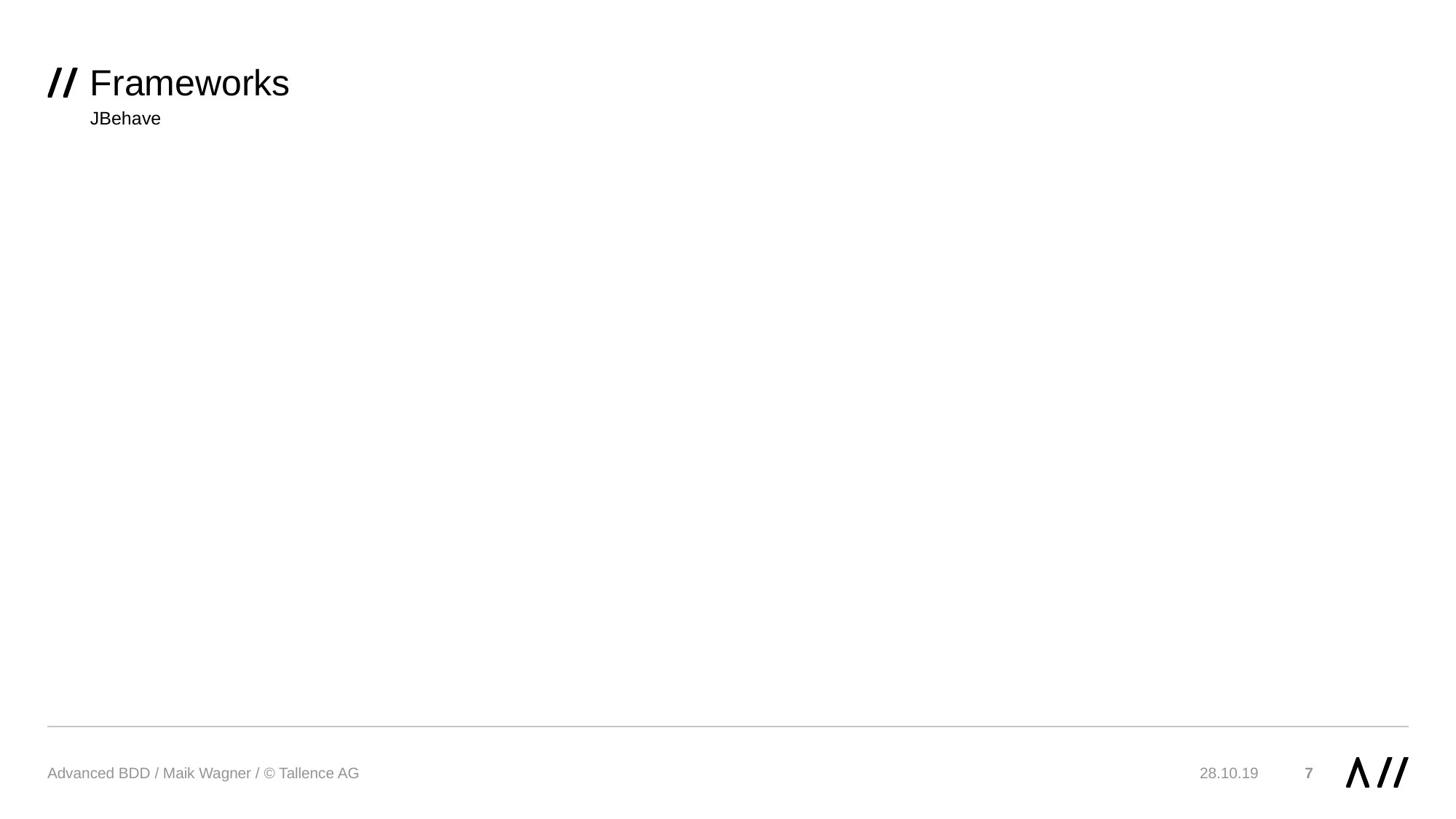

# Frameworks
JBehave

Advanced BDD / Maik Wagner / © Tallence AG
28.10.19
7